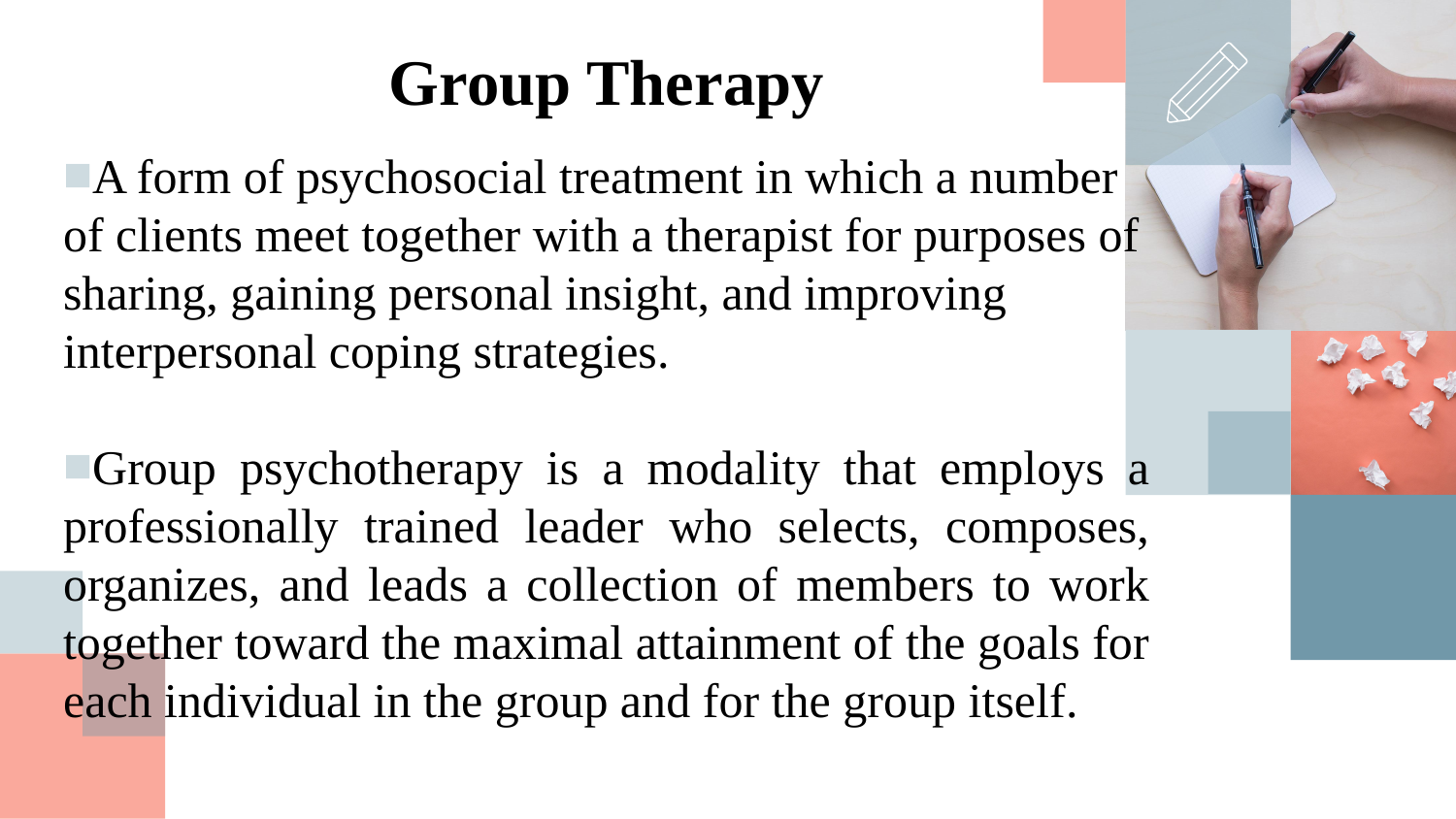

# Group Therapy
A form of psychosocial treatment in which a number of clients meet together with a therapist for purposes of sharing, gaining personal insight, and improving interpersonal coping strategies.

Group psychotherapy is a modality that employs a professionally trained leader who selects, composes, organizes, and leads a collection of members to work together toward the maximal attainment of the goals for each individual in the group and for the group itself.